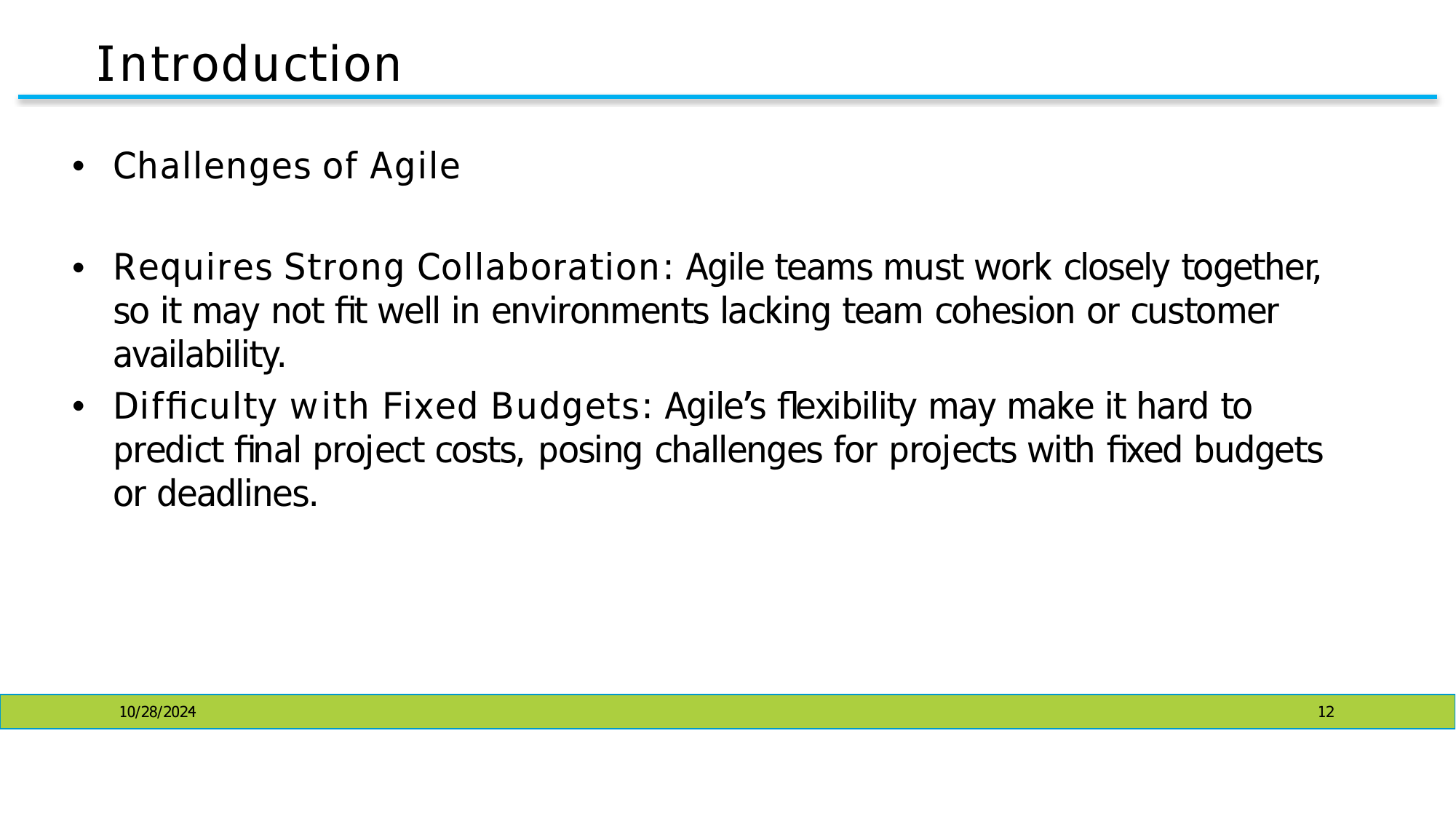

# Introduction
Challenges of Agile

Requires Strong Collaboration: Agile teams must work closely together, so it may not fit well in environments lacking team cohesion or customer availability.
Difficulty with Fixed Budgets: Agile’s flexibility may make it hard to predict final project costs, posing challenges for projects with fixed budgets or deadlines.

10/28/2024
12